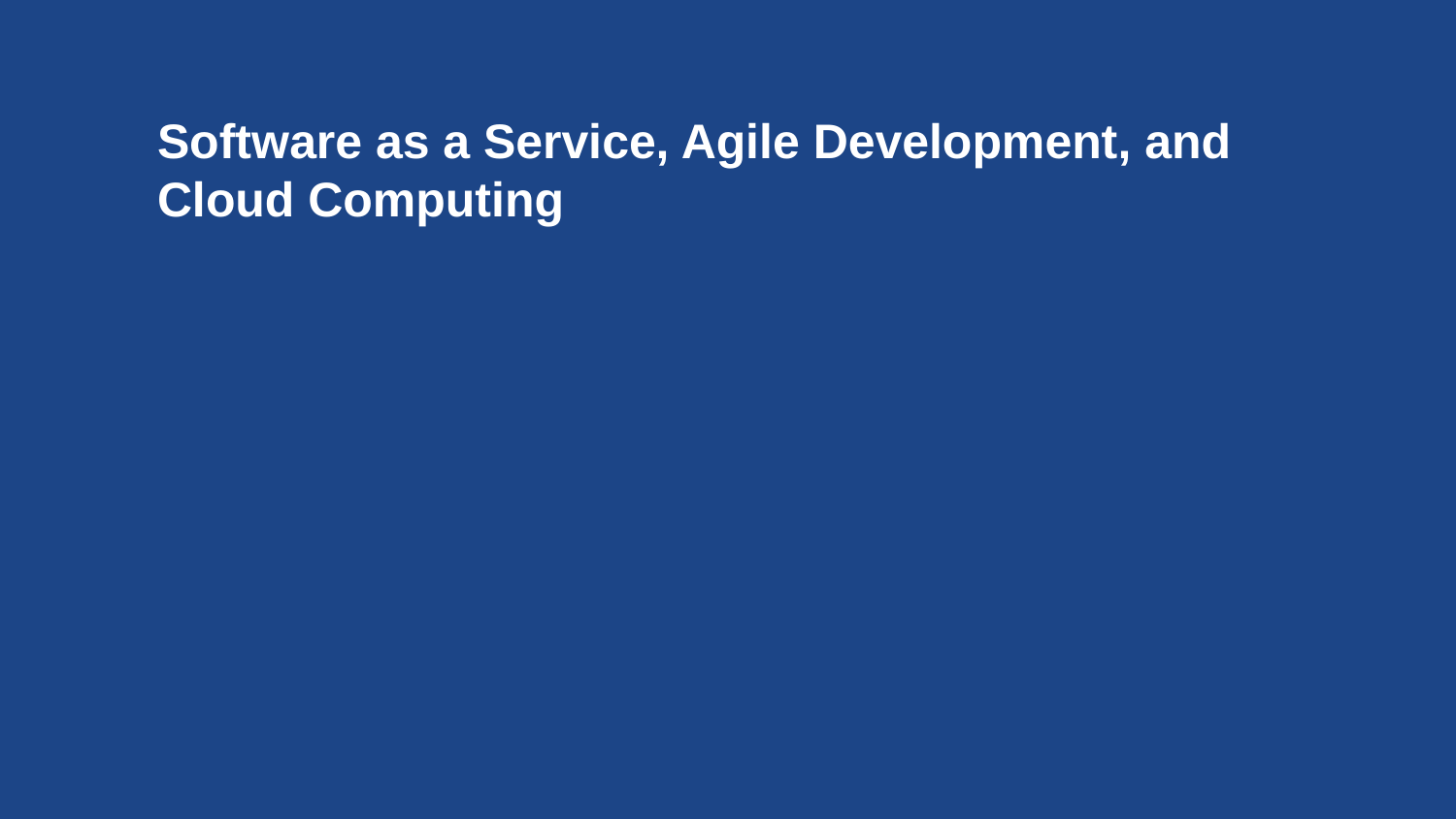

Software as a Service, Agile Development, and Cloud Computing